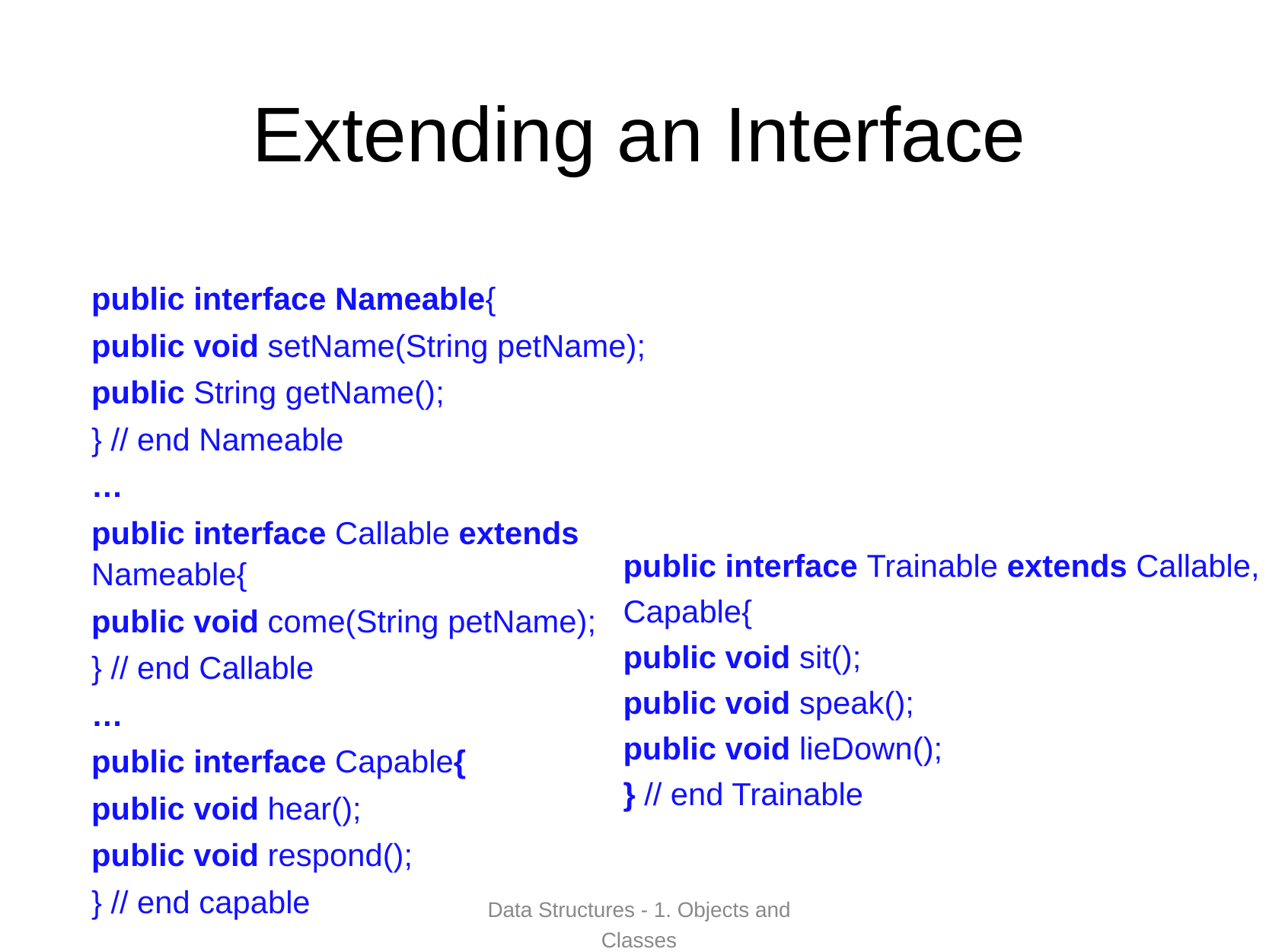

# Extending an Interface
public interface Nameable{
public void setName(String petName);
public String getName();
} // end Nameable
…
public interface Callable extends Nameable{
public void come(String petName);
} // end Callable
…
public interface Capable{
public void hear();
public void respond();
} // end capable
…

public interface Trainable extends Callable, Capable{
public void sit();
public void speak();
public void lieDown();
} // end Trainable

Data Structures - 1. Objects and Classes